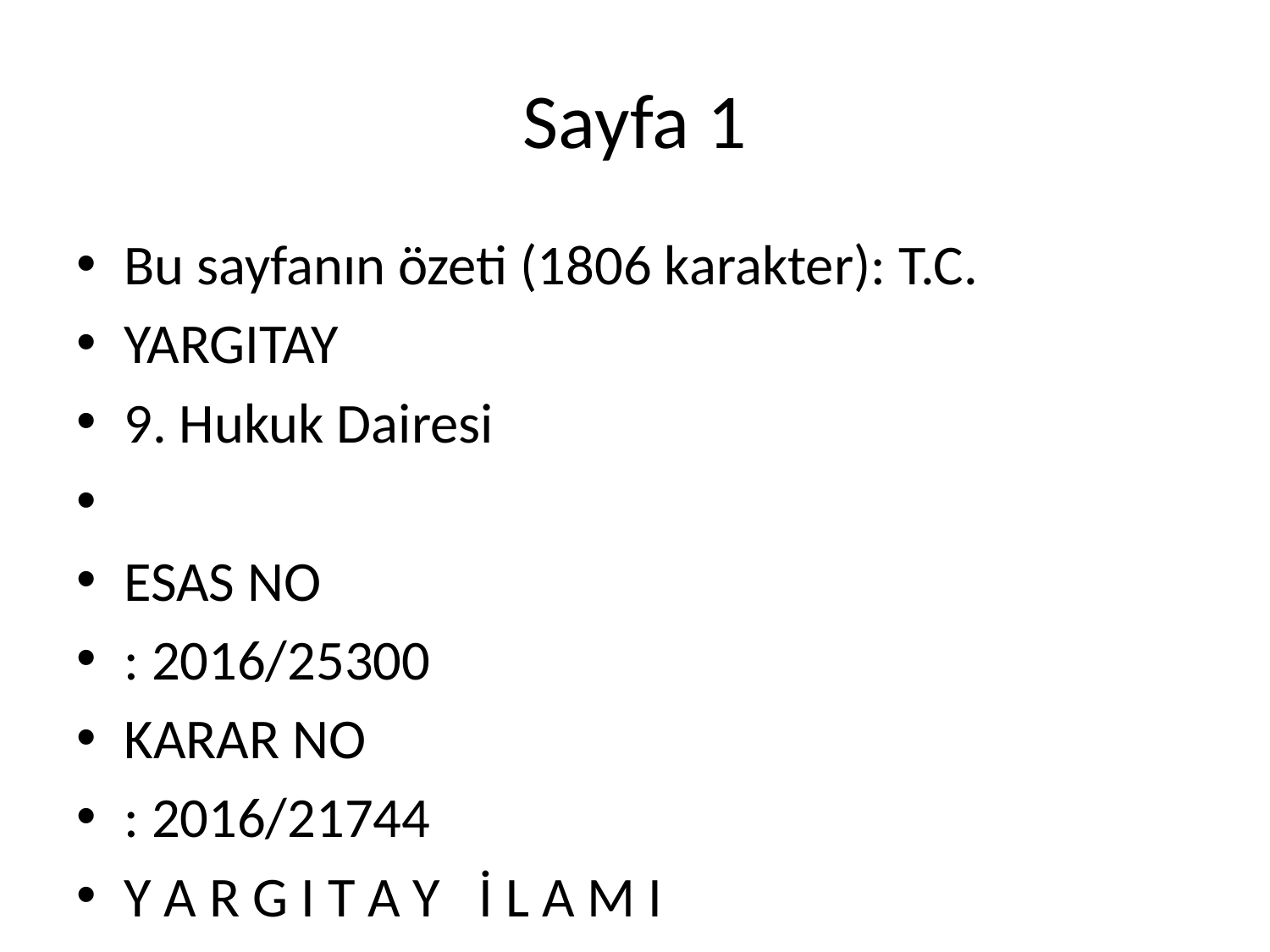

# Sayfa 1
Bu sayfanın özeti (1806 karakter): T.C.
YARGITAY
9. Hukuk Dairesi

ESAS NO
: 2016/25300
KARAR NO
: 2016/21744
Y A R G I T A Y   İ L A M I

MAHKEMESİ
: BAKIRKÖY 29. İŞ MAHKEMESİ
TARİHİ : 25/03/2016
NUMARASI
: 2016/86-2016...